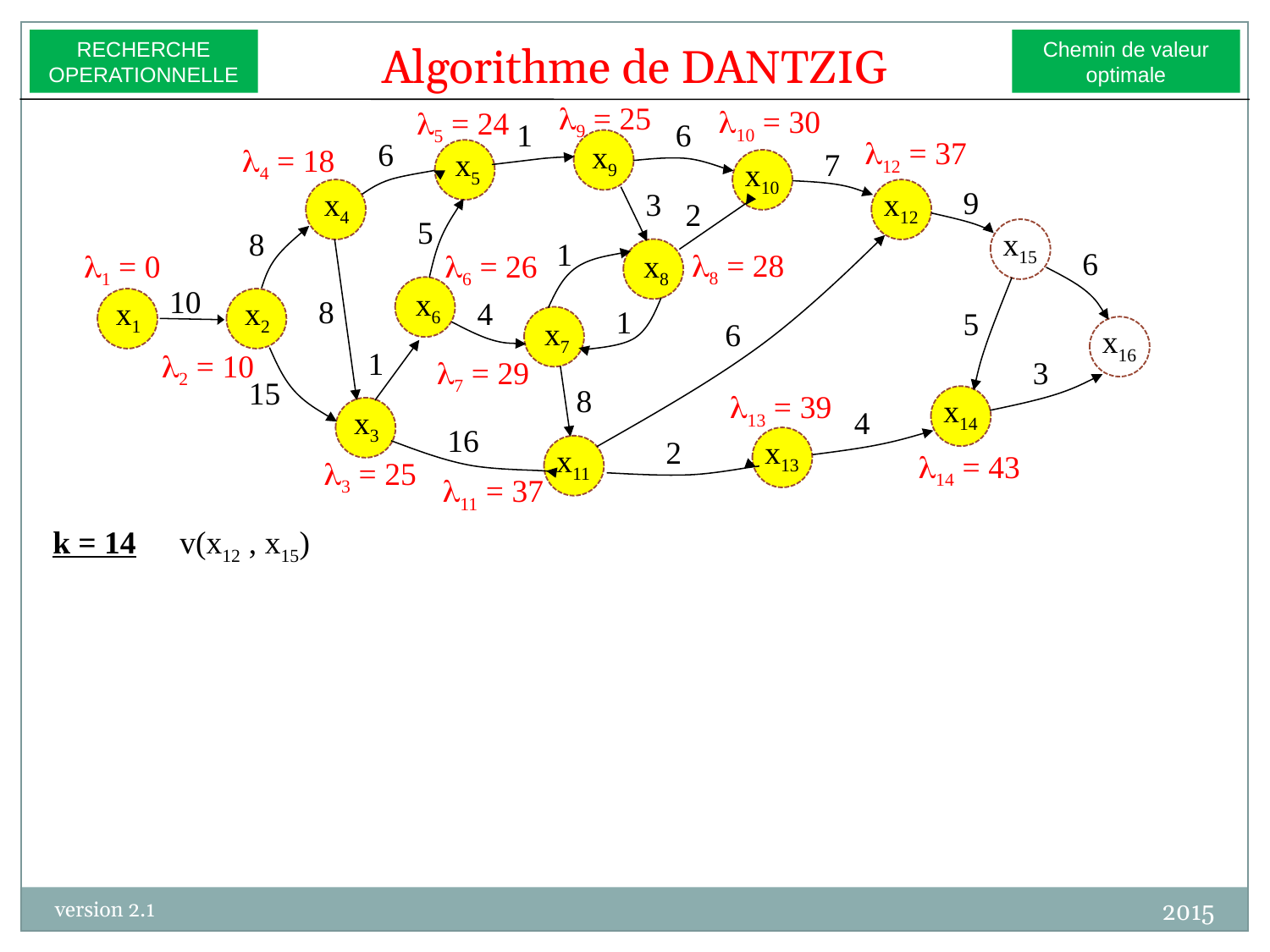

RECHERCHE
OPERATIONNELLE
Chemin de valeur
optimale
Algorithme de DANTZIG
λ9 = 25
λ10 = 30
λ5 = 24
1
6
λ12 = 37
6

x9
λ4 = 18
x5
7

x10

9
x4
3
x12

2

5

8
x15

1

6
λ8 = 28

λ1 = 0
λ6 = 26
x8

10

x6
8
x1
x2
4

1
5

x7
6
x16

1
λ2 = 10

λ7 = 29
3

15

8
λ13 = 39
x14

x3
4

16
2
x13

x11

λ14 = 43

λ3 = 25
λ11 = 37

k = 14	v(x12 , x15)    λ14 = λ13 + v(x13, x14) = 52		 E15 = E14 ∪ { x14 }
	v(x15 , x14)    λ14 = λ15 + v(x15, x14) = 50
2015
version 2.1